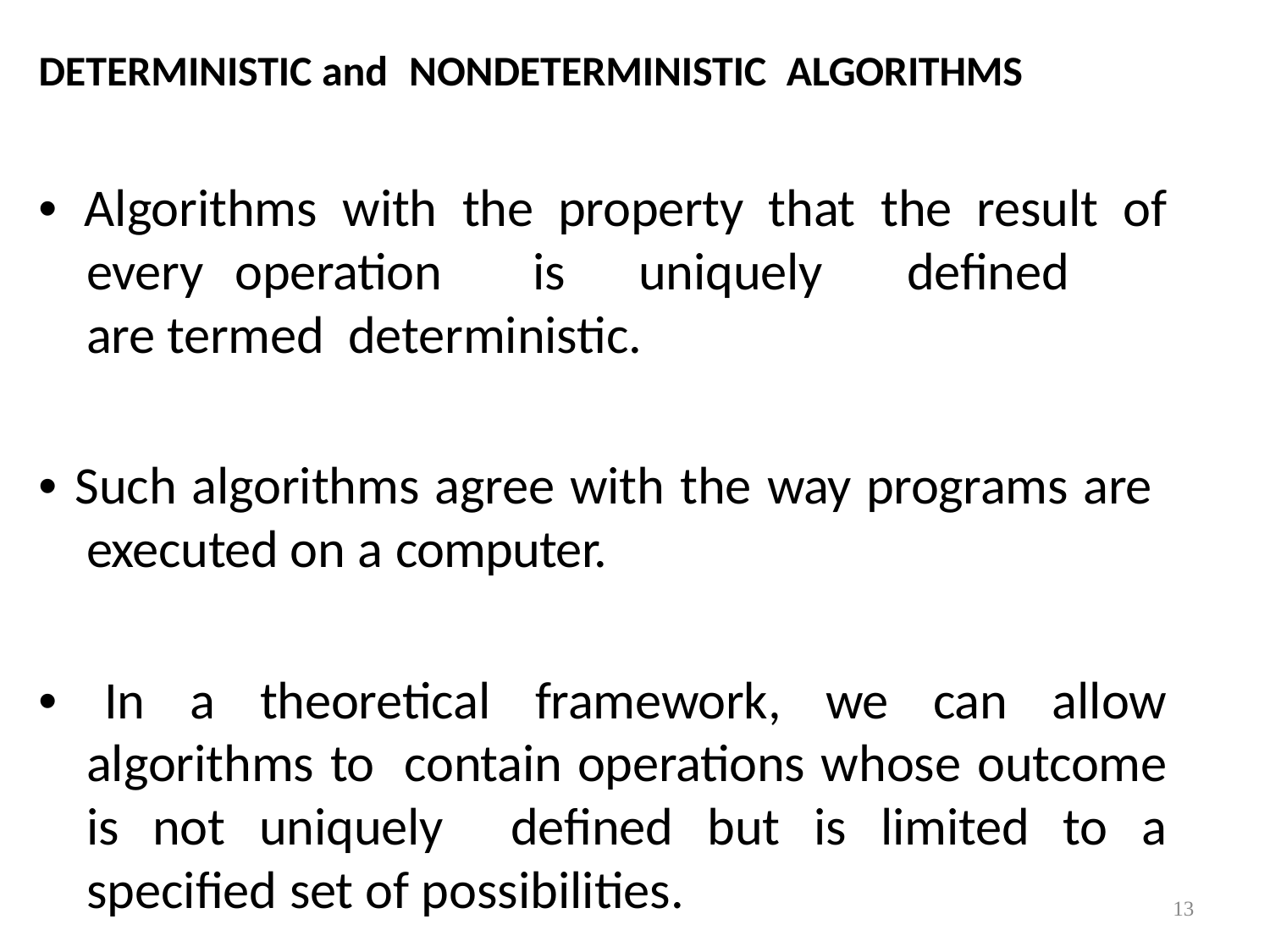

DETERMINISTIC and	NONDETERMINISTIC	ALGORITHMS

• Algorithms with the property that the result of every  operation     is    uniquely     defined	are termed  deterministic.

• Such algorithms agree with the way programs are  executed on a computer.

• In a theoretical framework, we can allow algorithms to  contain operations whose outcome is not uniquely  defined but is limited to a specified set of possibilities.
13